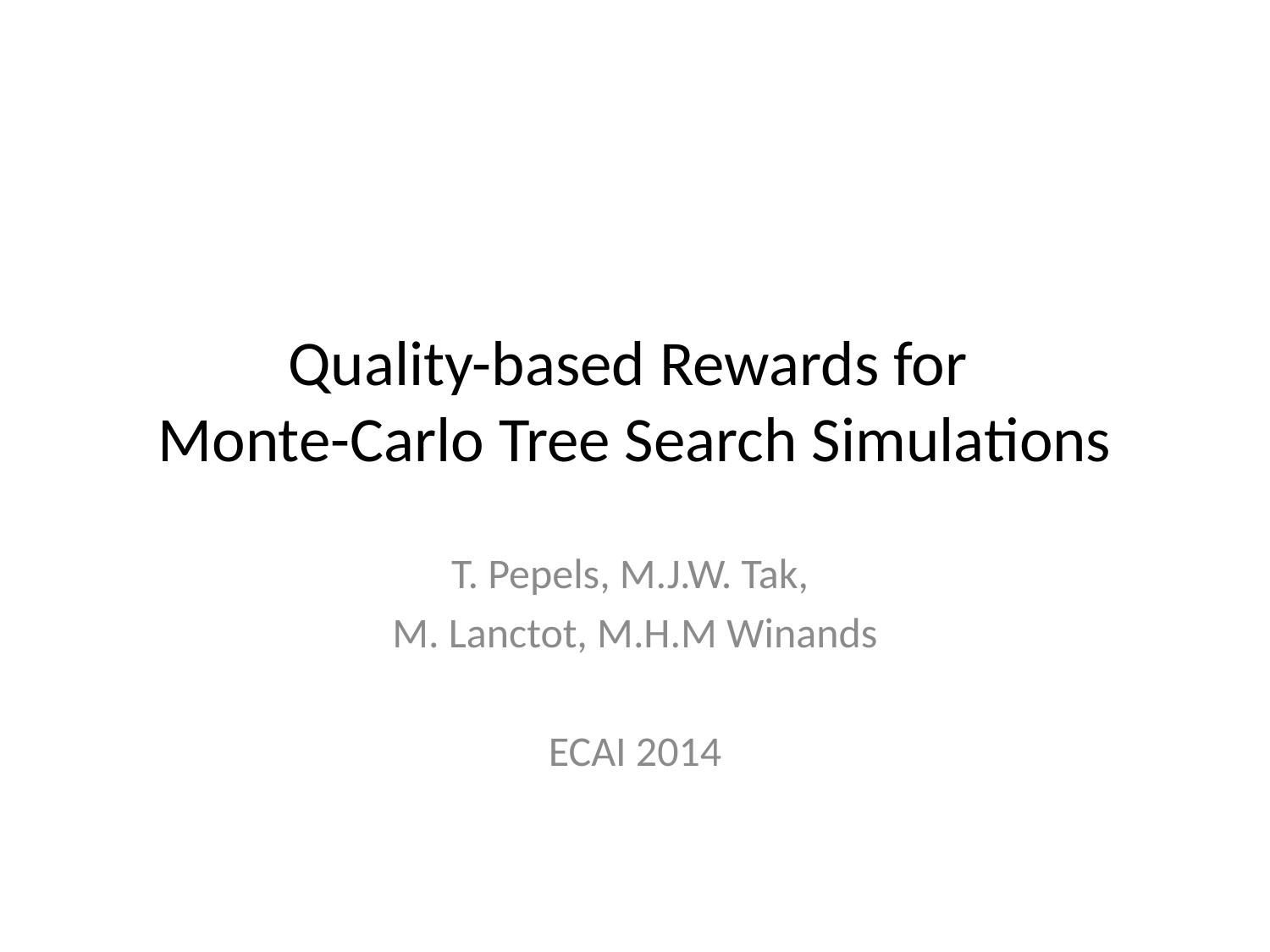

# Quality-based Rewards for Monte-Carlo Tree Search Simulations
T. Pepels, M.J.W. Tak,
M. Lanctot, M.H.M Winands

ECAI 2014